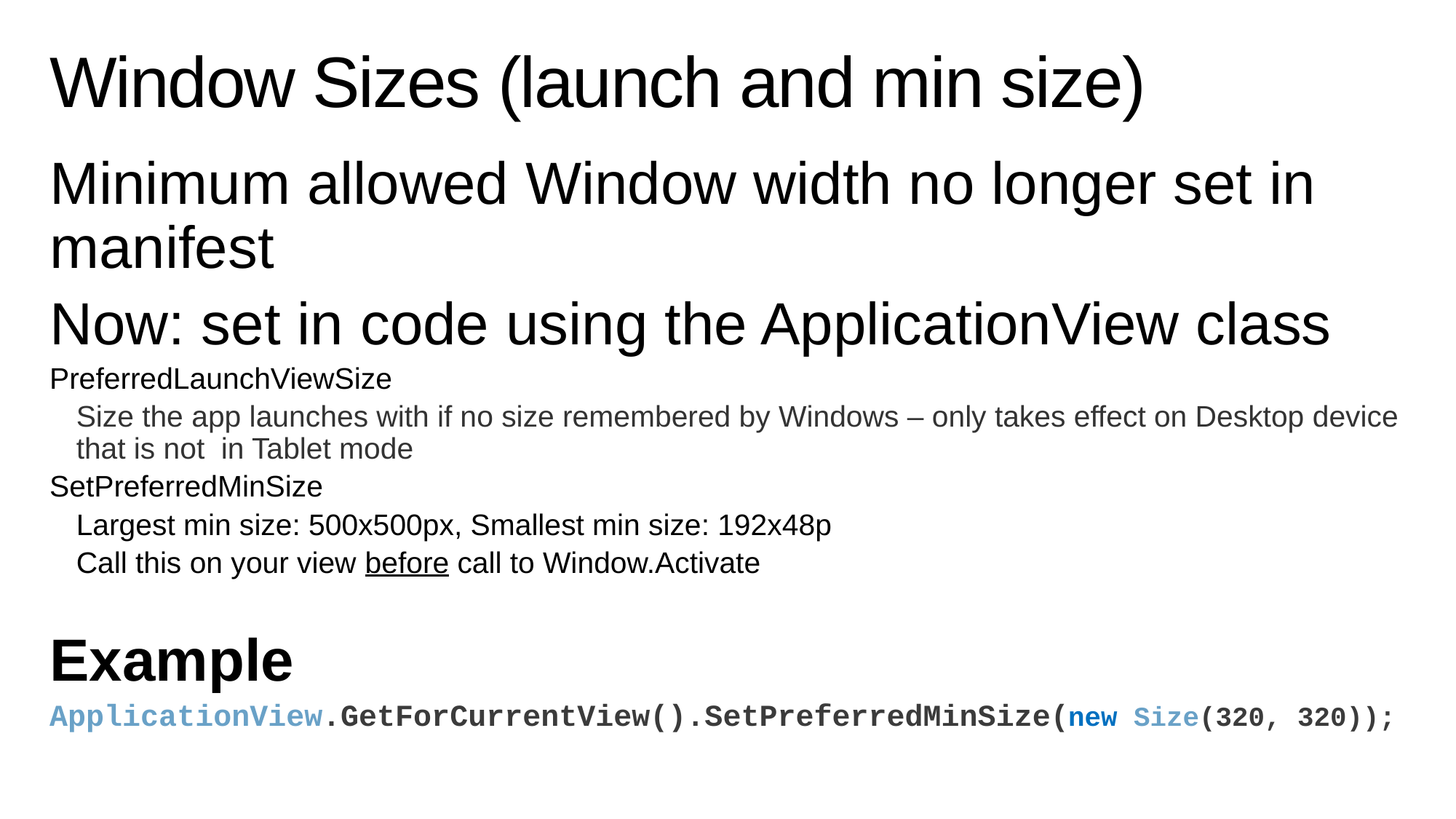

# Window Sizes (launch and min size)
Minimum allowed Window width no longer set in manifest
Now: set in code using the ApplicationView class
PreferredLaunchViewSize
Size the app launches with if no size remembered by Windows – only takes effect on Desktop device that is not  in Tablet mode
SetPreferredMinSize
Largest min size: 500x500px, Smallest min size: 192x48p
Call this on your view before call to Window.Activate

Example
ApplicationView.GetForCurrentView().SetPreferredMinSize(new Size(320, 320));